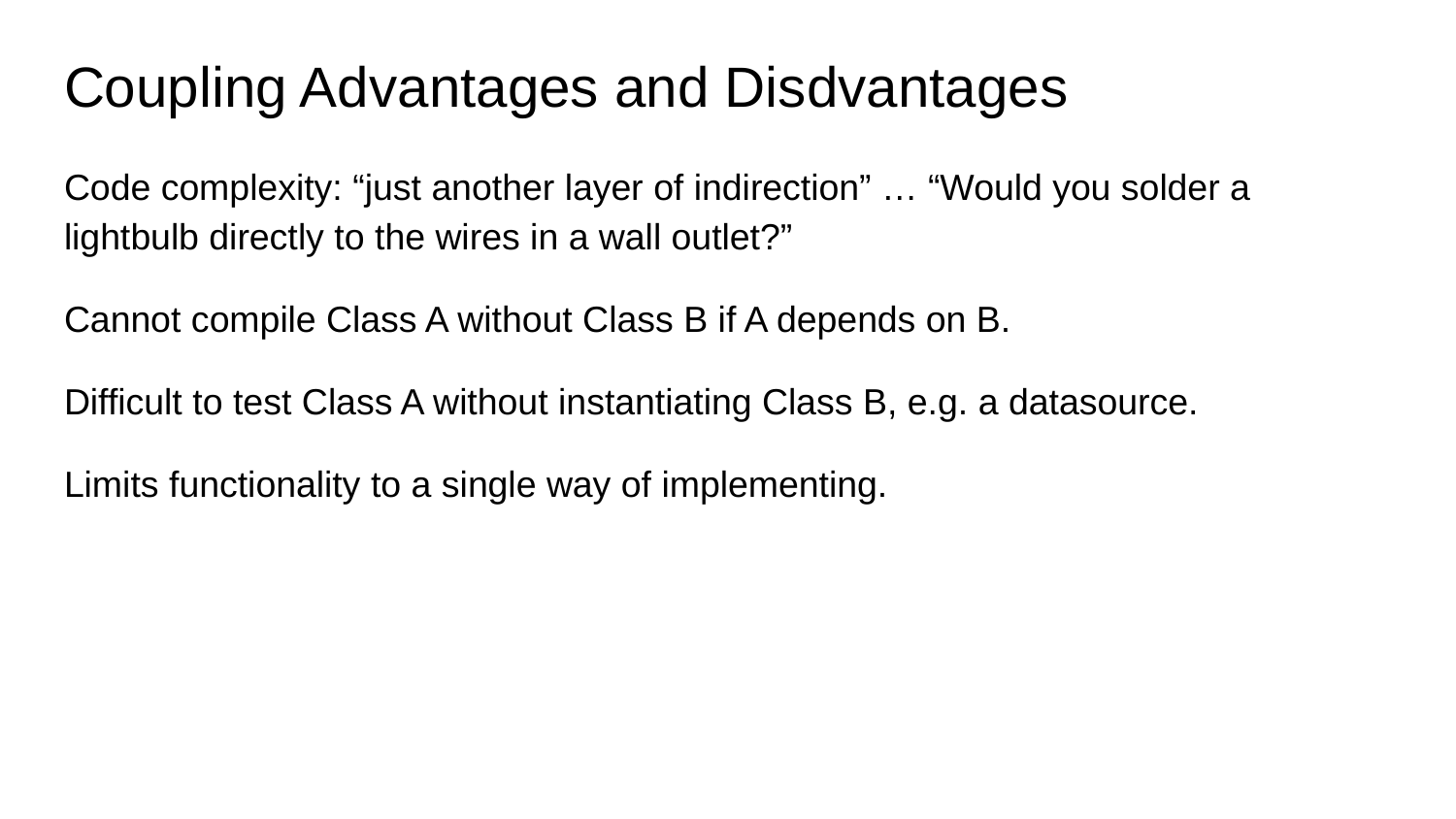

# Coupling Advantages and Disdvantages
Code complexity: “just another layer of indirection” … “Would you solder a lightbulb directly to the wires in a wall outlet?”
Cannot compile Class A without Class B if A depends on B.
Difficult to test Class A without instantiating Class B, e.g. a datasource.
Limits functionality to a single way of implementing.